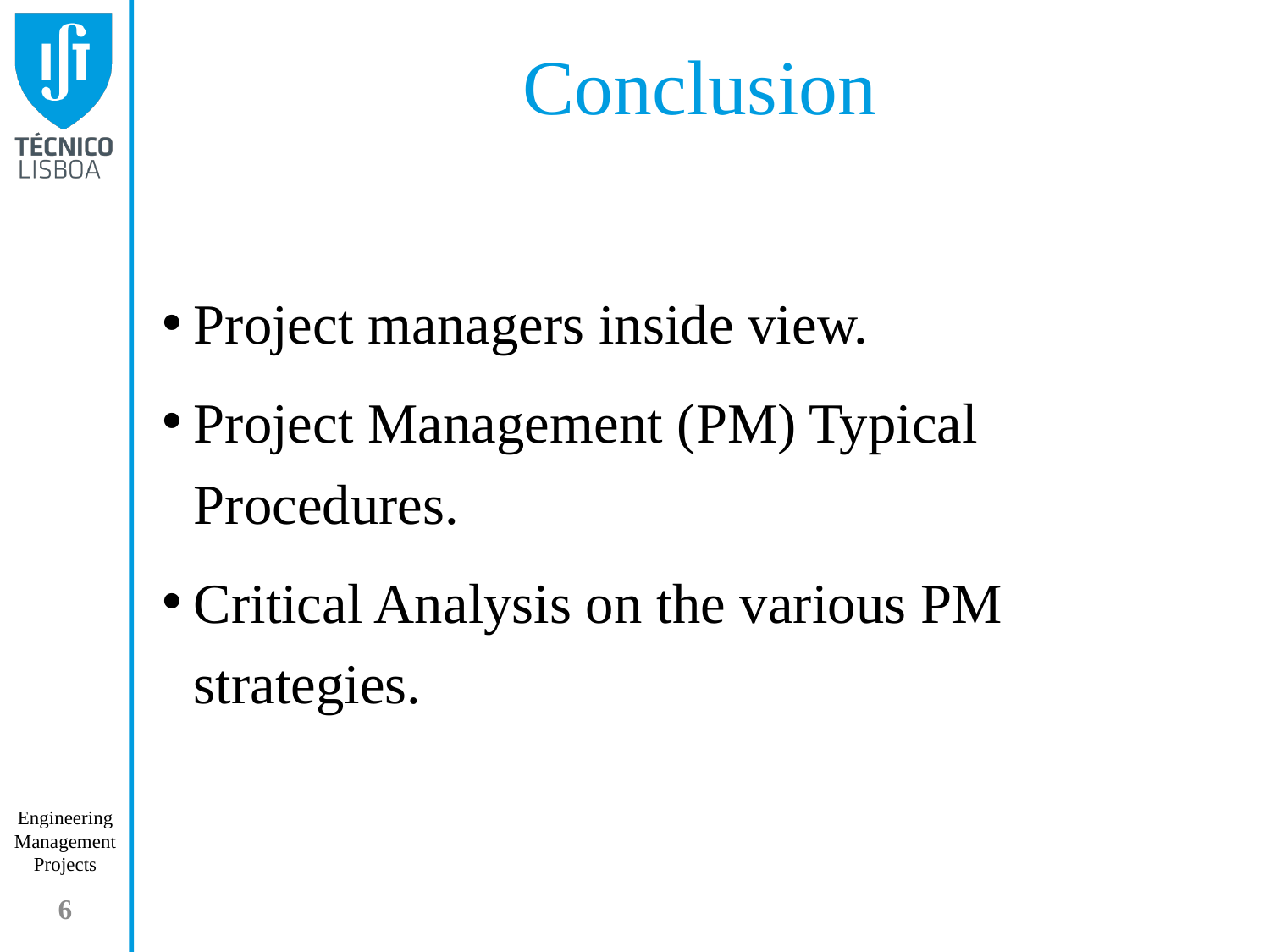

Conclusion
Project managers inside view.
Project Management (PM) Typical Procedures.
Critical Analysis on the various PM strategies.
6